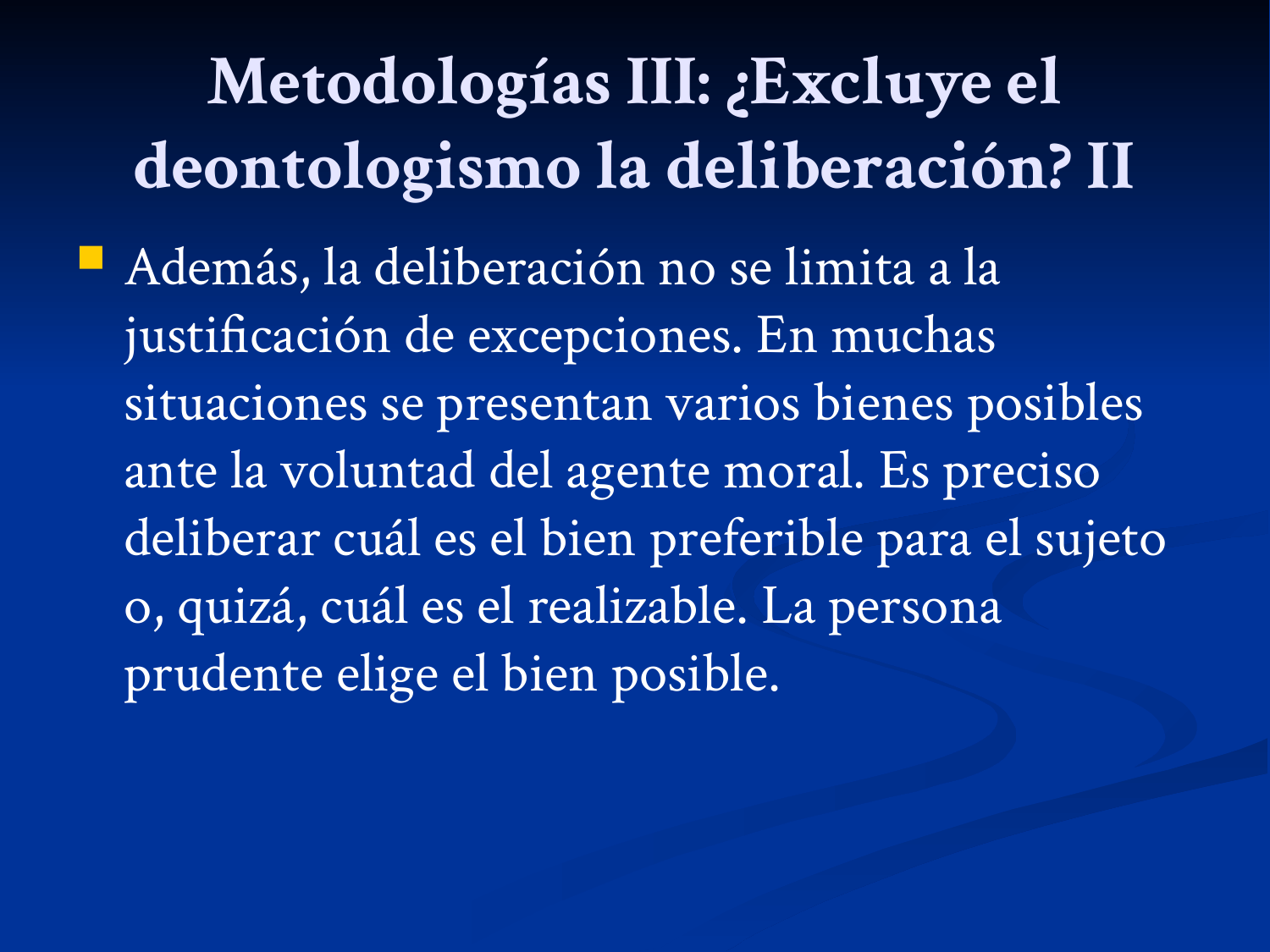

# Metodologías III: ¿Excluye el deontologismo la deliberación? II
Además, la deliberación no se limita a la justificación de excepciones. En muchas situaciones se presentan varios bienes posibles ante la voluntad del agente moral. Es preciso deliberar cuál es el bien preferible para el sujeto o, quizá, cuál es el realizable. La persona prudente elige el bien posible.